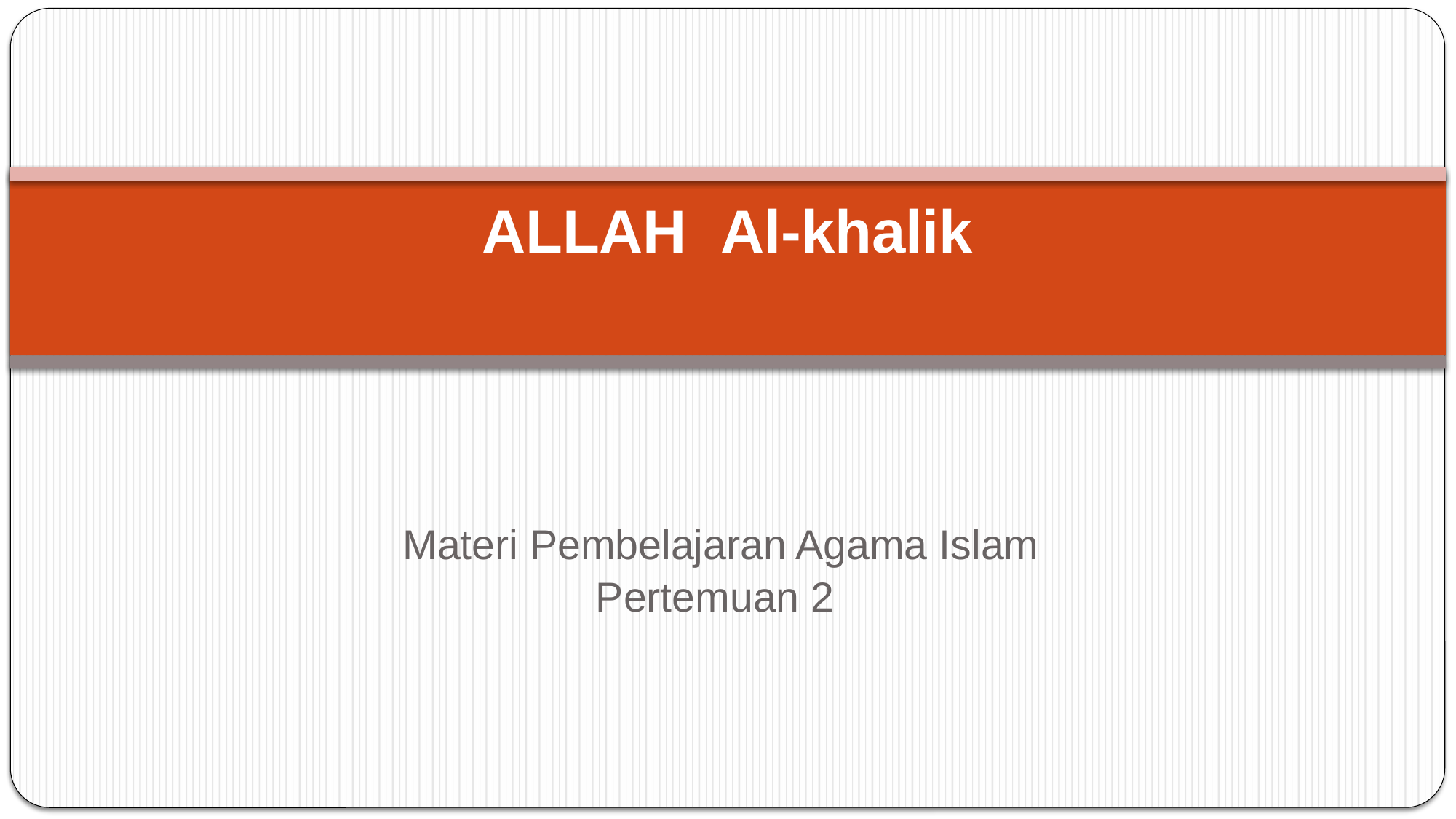

# ALLAH  Al-khalik

Materi Pembelajaran Agama Islam
Pertemuan 2